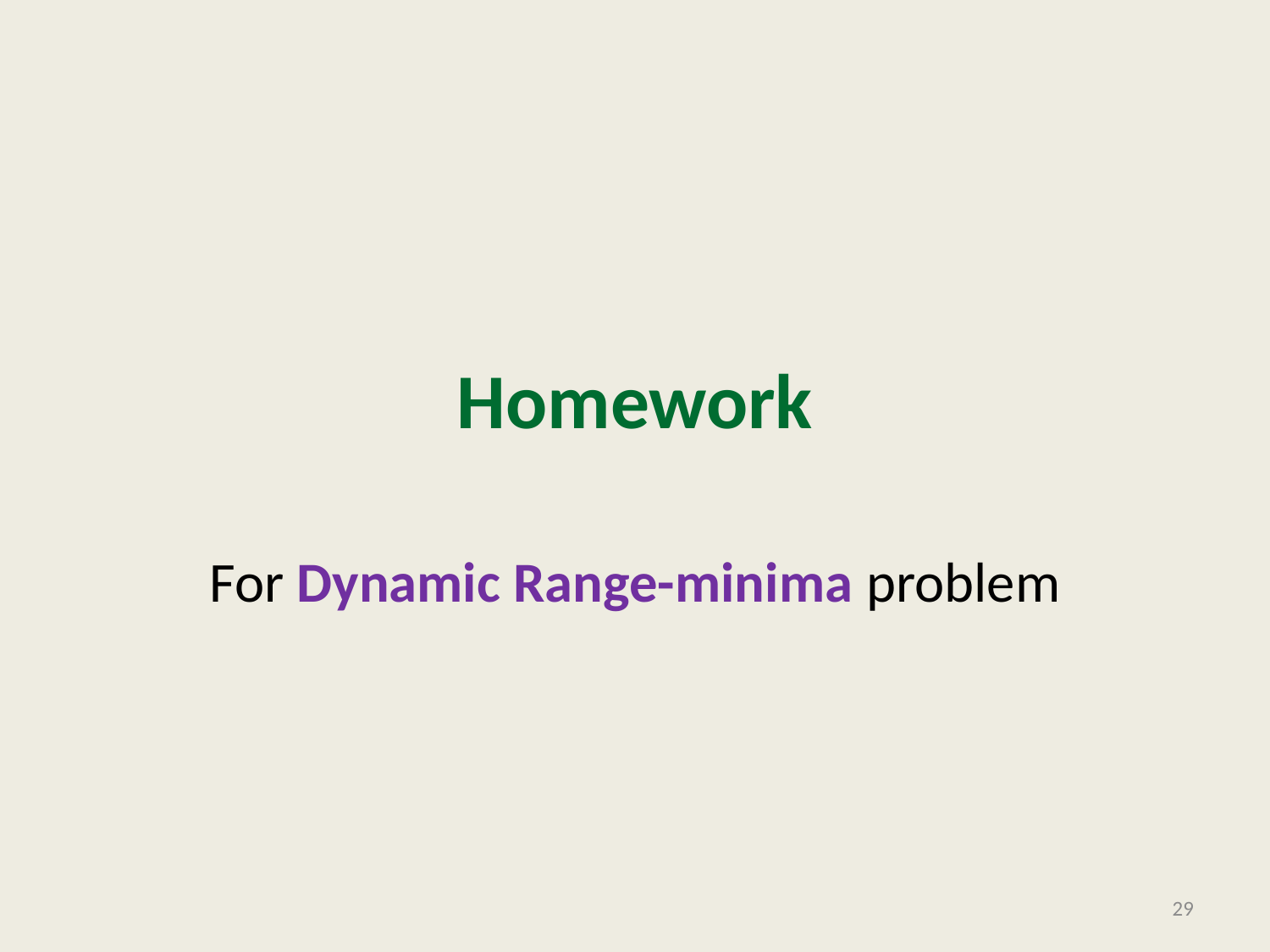

# Homework
For Dynamic Range-minima problem
29